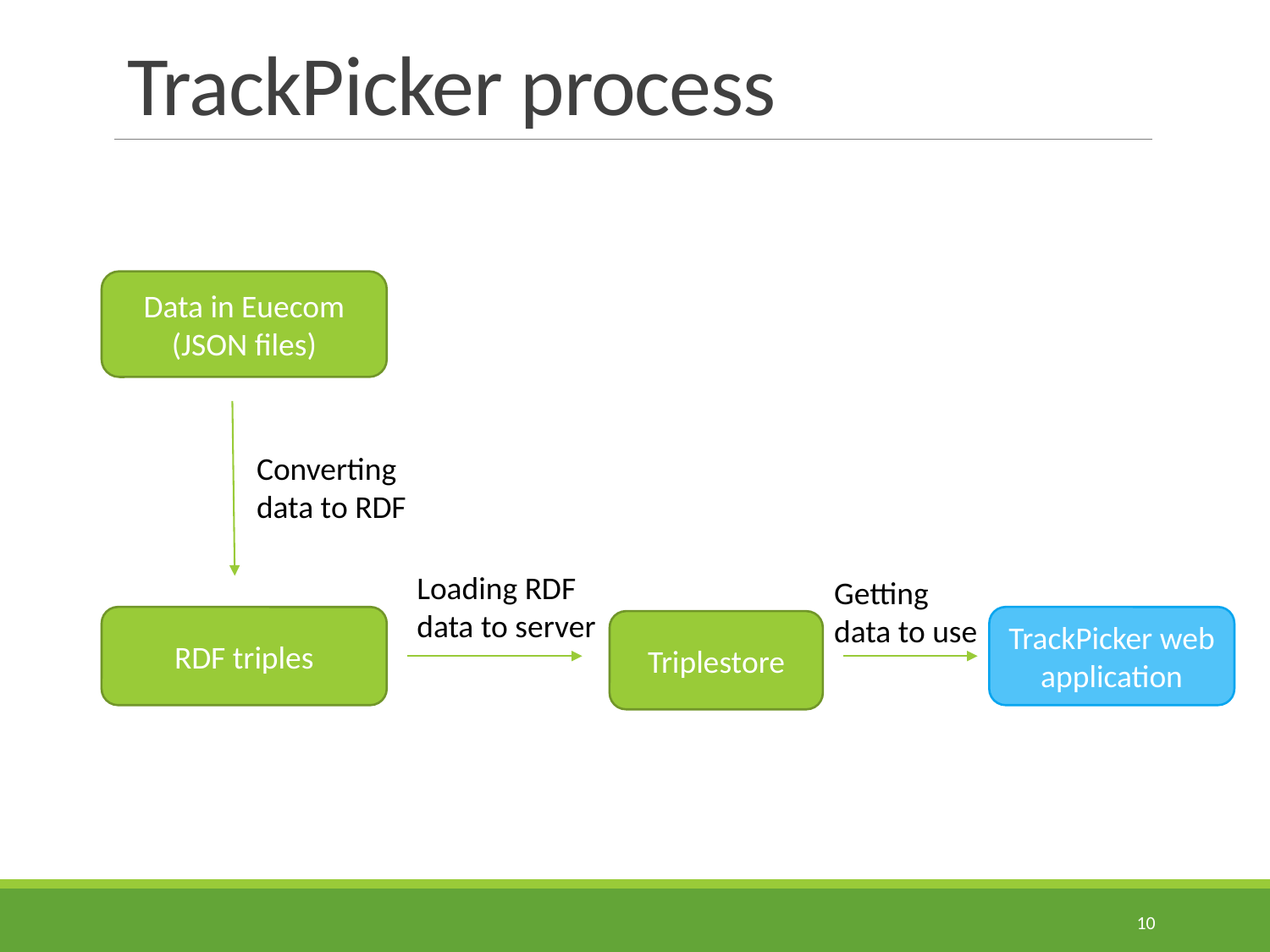

# TrackPicker process
Data in Euecom
(JSON files)
Converting data to RDF
Loading RDF data to server
Getting data to use
RDF triples
TrackPicker web application
Triplestore
10